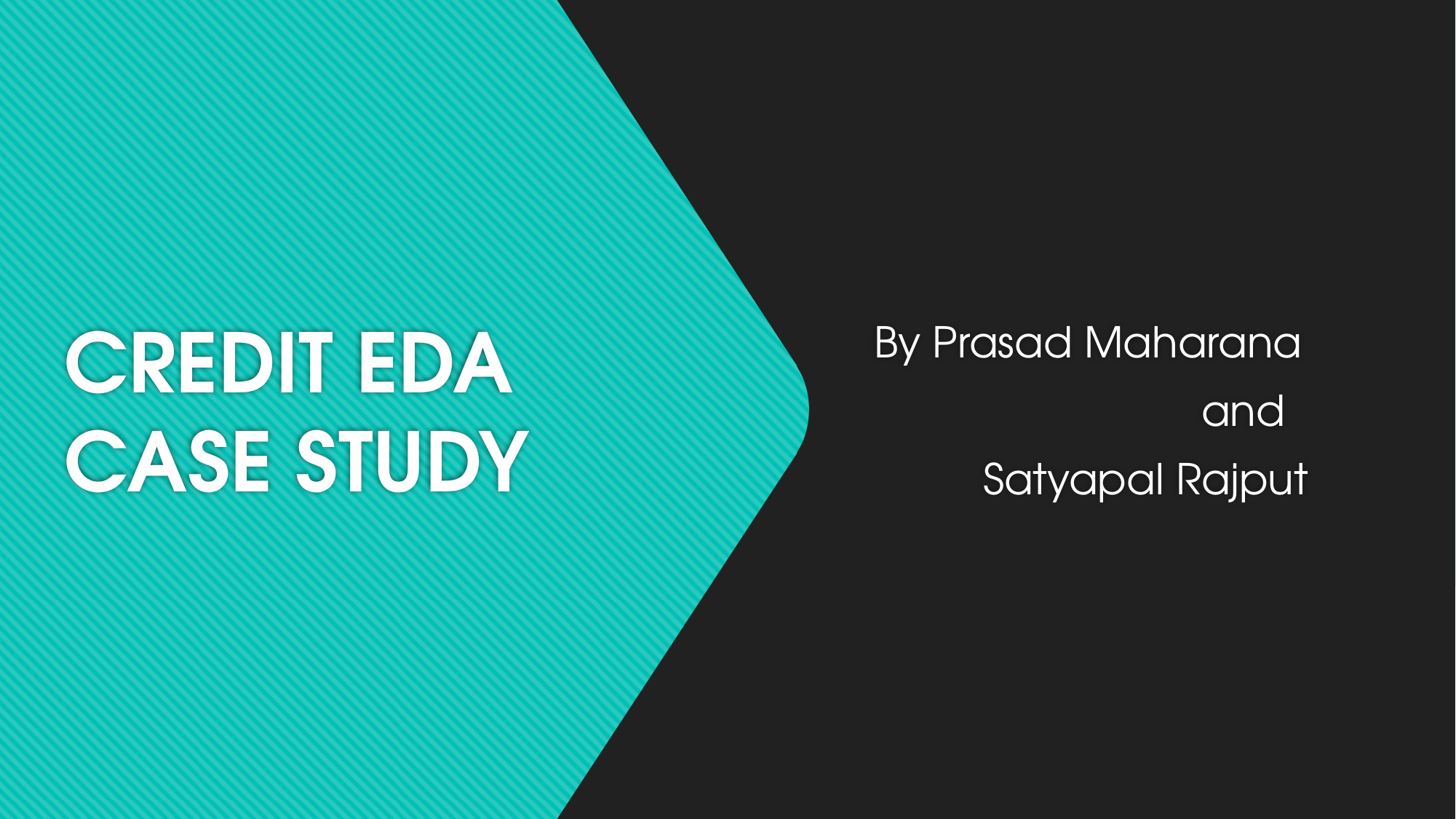

# CREDIT EDA CASE STUDY
By Prasad Maharana
			and
	Satyapal Rajput